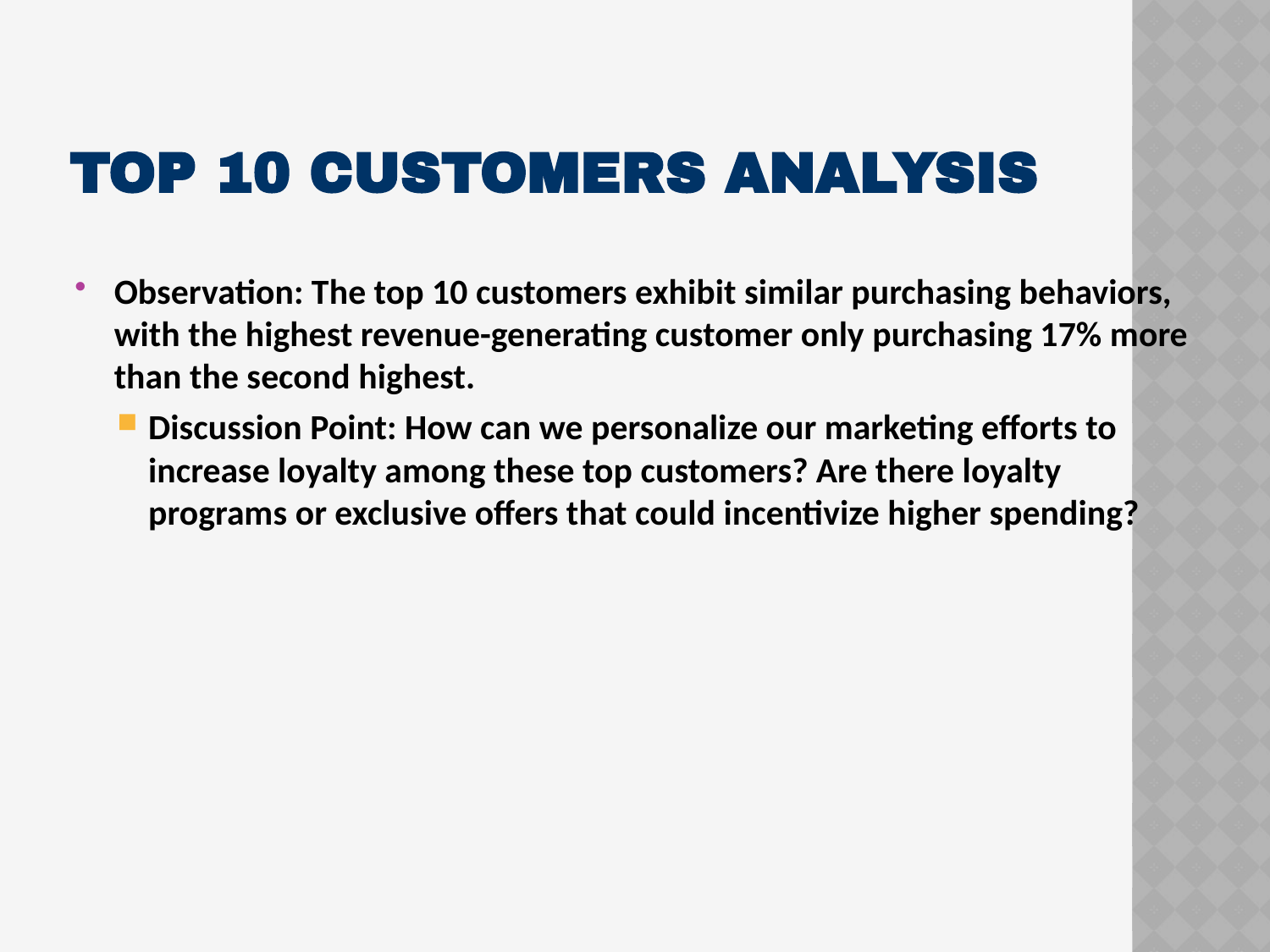

# Top 10 Customers Analysis

Observation: The top 10 customers exhibit similar purchasing behaviors, with the highest revenue-generating customer only purchasing 17% more than the second highest.
Discussion Point: How can we personalize our marketing efforts to increase loyalty among these top customers? Are there loyalty programs or exclusive offers that could incentivize higher spending?